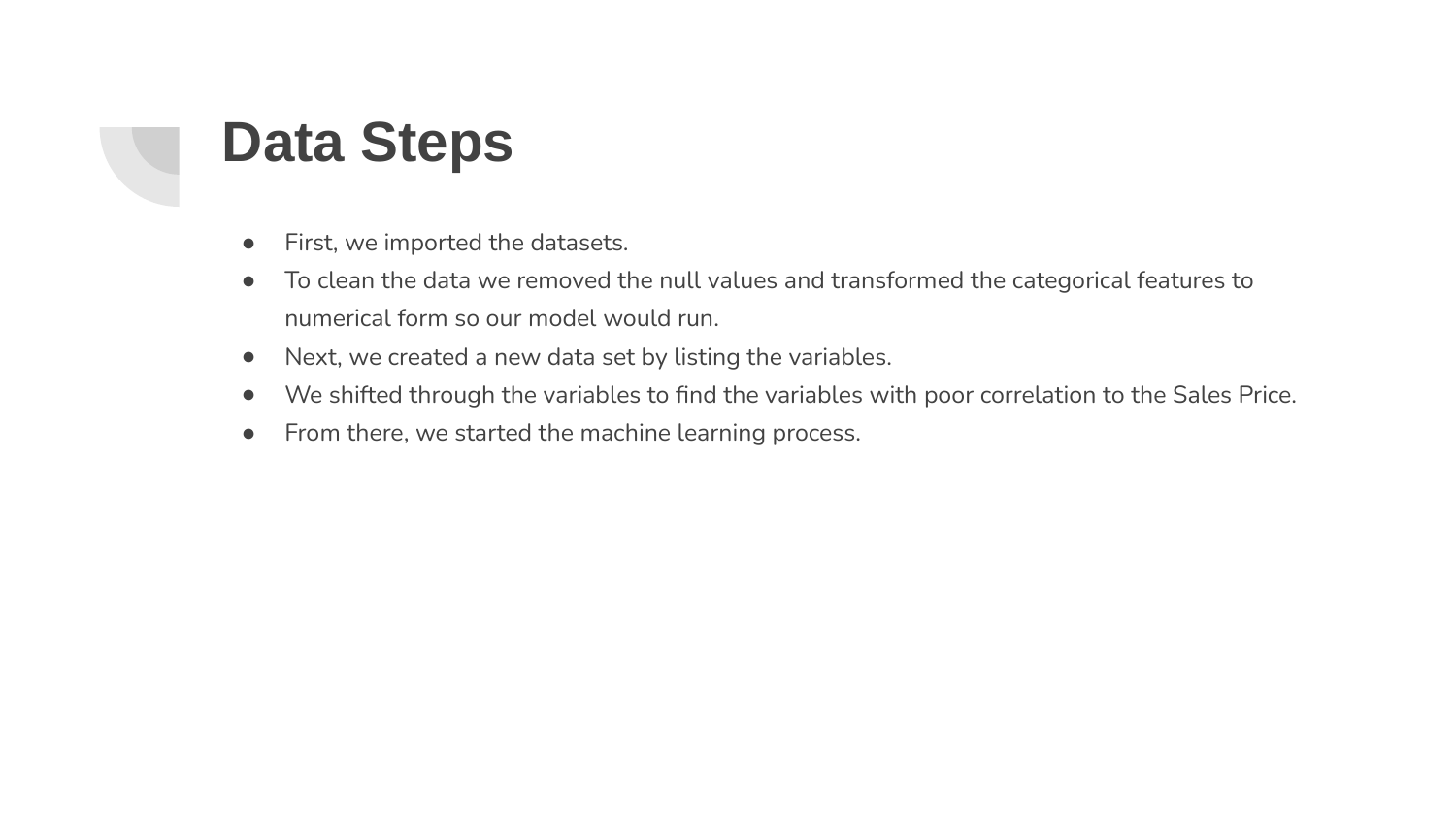

# Data Steps
First, we imported the datasets.
To clean the data we removed the null values and transformed the categorical features to numerical form so our model would run.
Next, we created a new data set by listing the variables.
We shifted through the variables to find the variables with poor correlation to the Sales Price.
From there, we started the machine learning process.